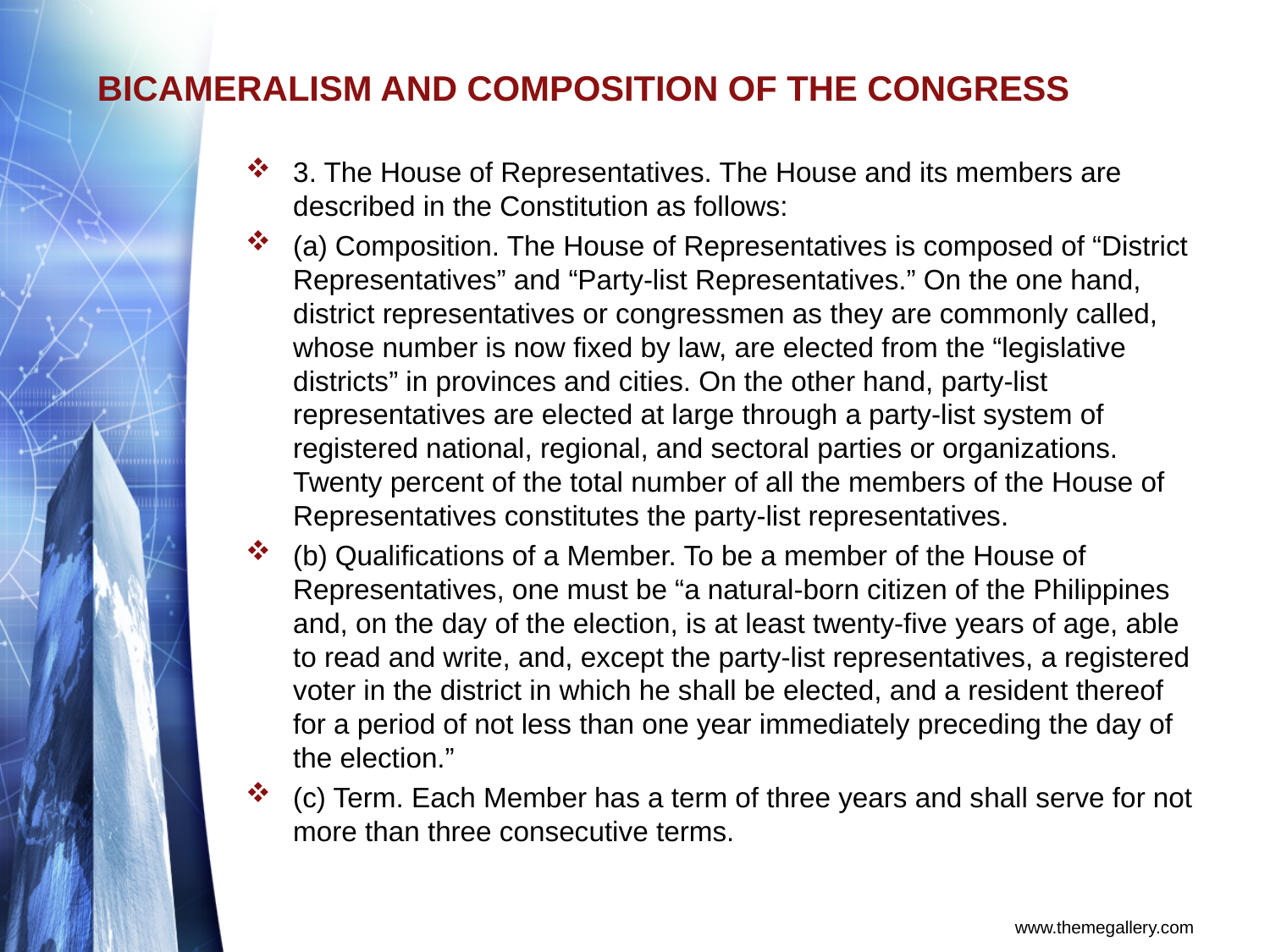

# BICAMERALISM AND COMPOSITION OF THE CONGRESS
3. The House of Representatives. The House and its members are described in the Constitution as follows:
(a) Composition. The House of Representatives is composed of “District Representatives” and “Party-list Representatives.” On the one hand, district representatives or congressmen as they are commonly called, whose number is now fixed by law, are elected from the “legislative districts” in provinces and cities. On the other hand, party-list representatives are elected at large through a party-list system of registered national, regional, and sectoral parties or organizations. Twenty percent of the total number of all the members of the House of Representatives constitutes the party-list representatives.
(b) Qualifications of a Member. To be a member of the House of Representatives, one must be “a natural-born citizen of the Philippines and, on the day of the election, is at least twenty-five years of age, able to read and write, and, except the party-list representatives, a registered voter in the district in which he shall be elected, and a resident thereof for a period of not less than one year immediately preceding the day of the election.”
(c) Term. Each Member has a term of three years and shall serve for not more than three consecutive terms.
www.themegallery.com